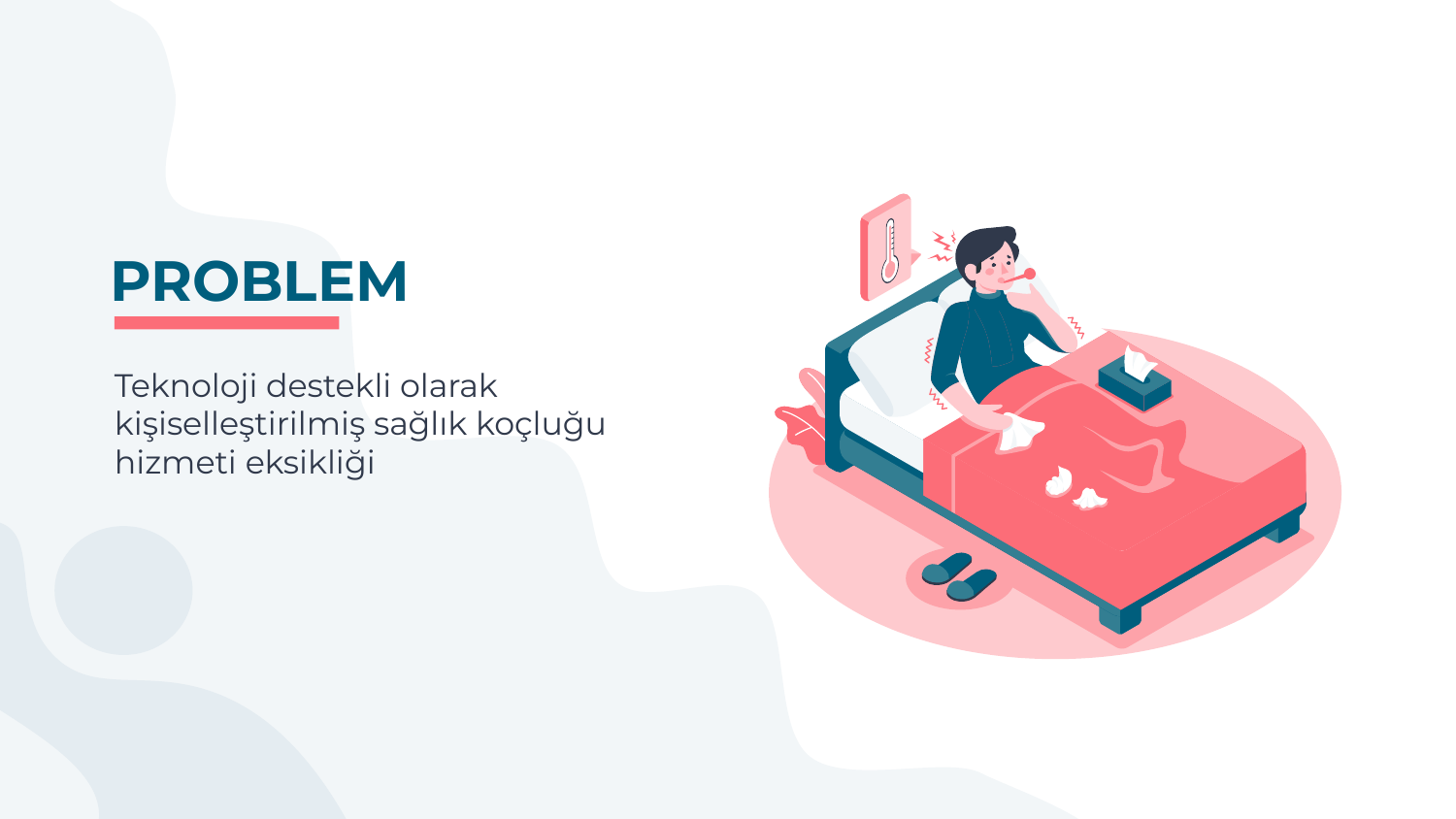

# PROBLEM

Teknoloji destekli olarak kişiselleştirilmiş sağlık koçluğu hizmeti eksikliği